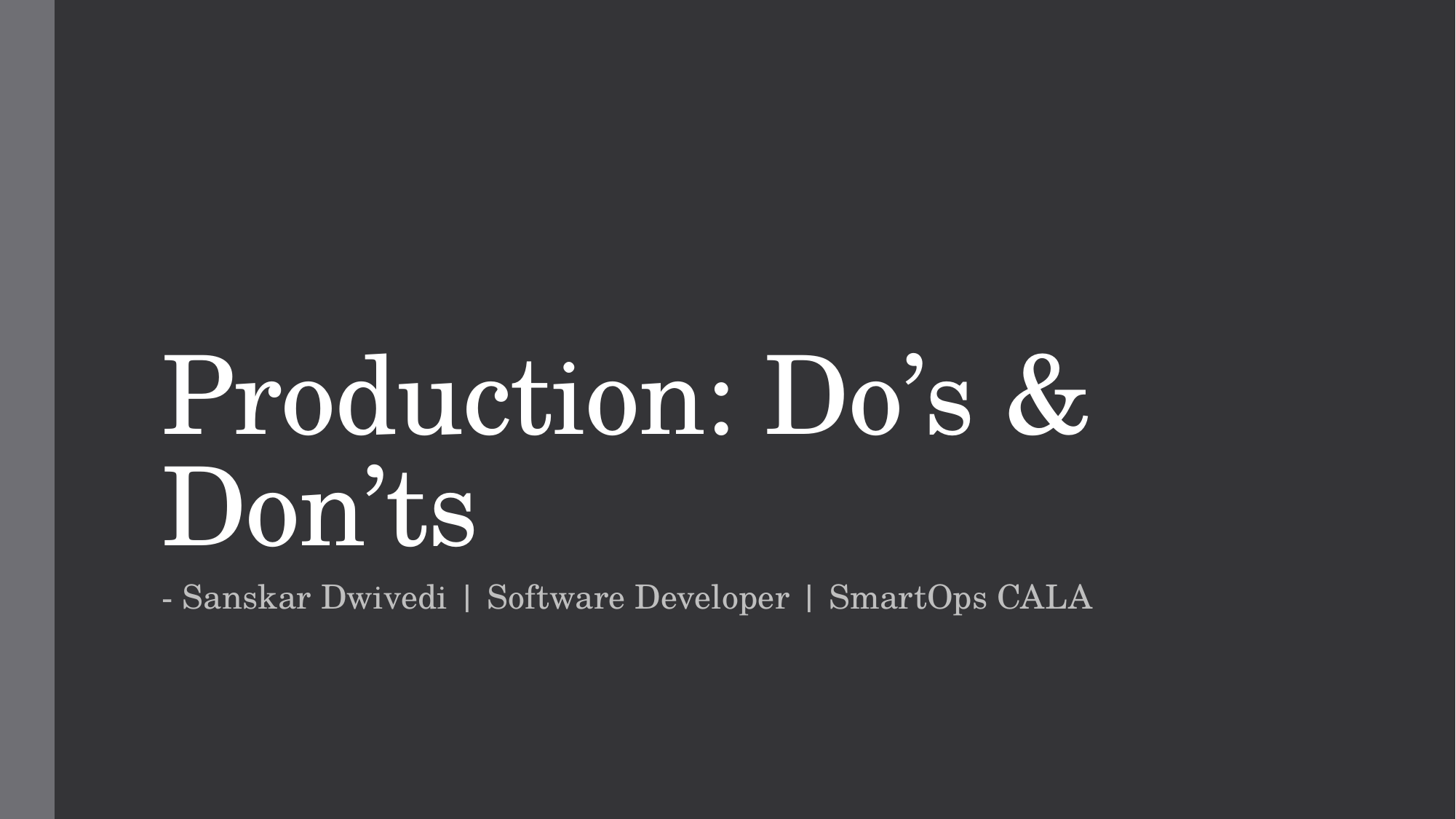

# Production: Do’s & Don’ts
- Sanskar Dwivedi | Software Developer | SmartOps CALA